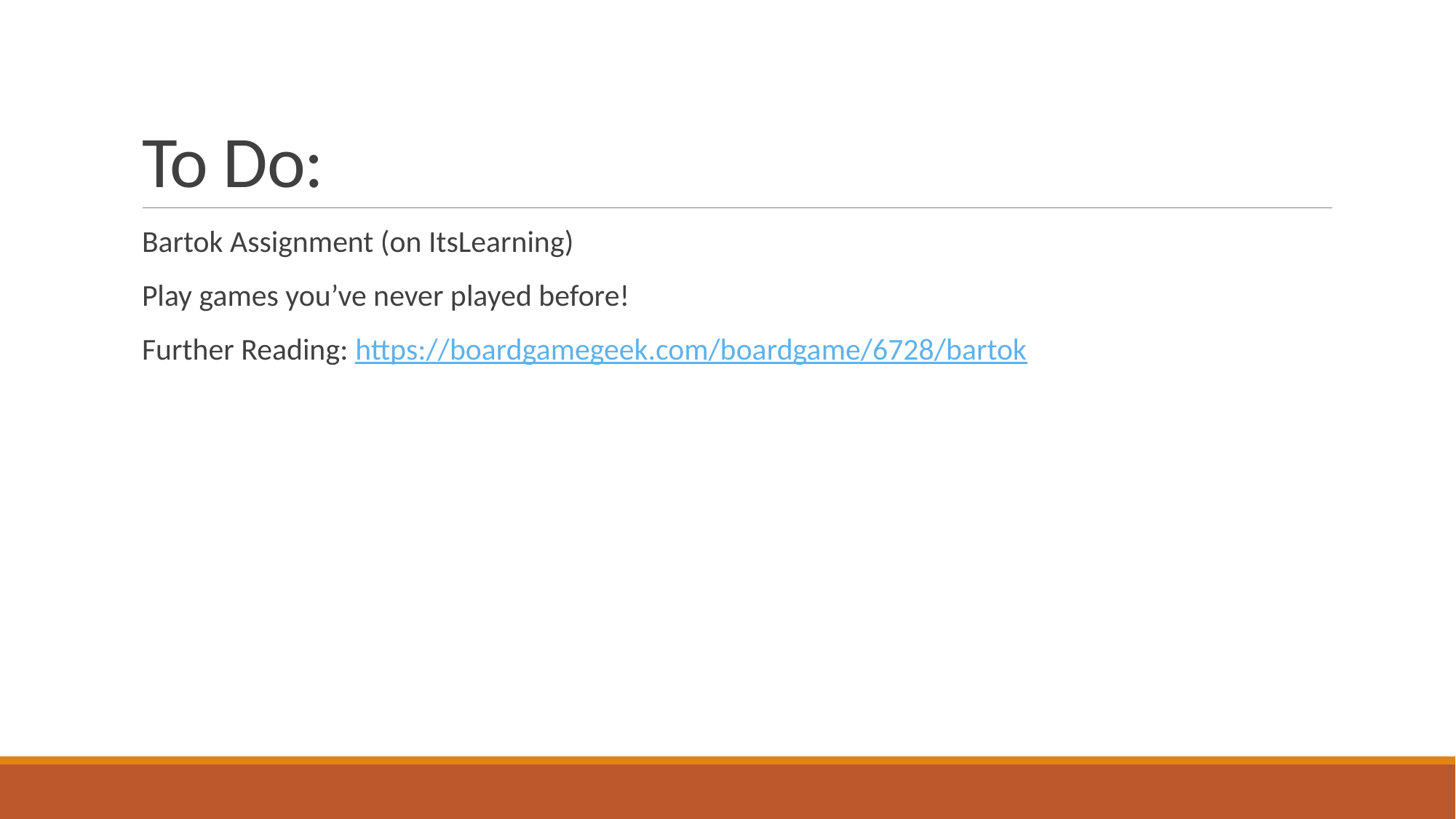

# To Do:
Bartok Assignment (on ItsLearning)
Play games you’ve never played before!
Further Reading: https://boardgamegeek.com/boardgame/6728/bartok